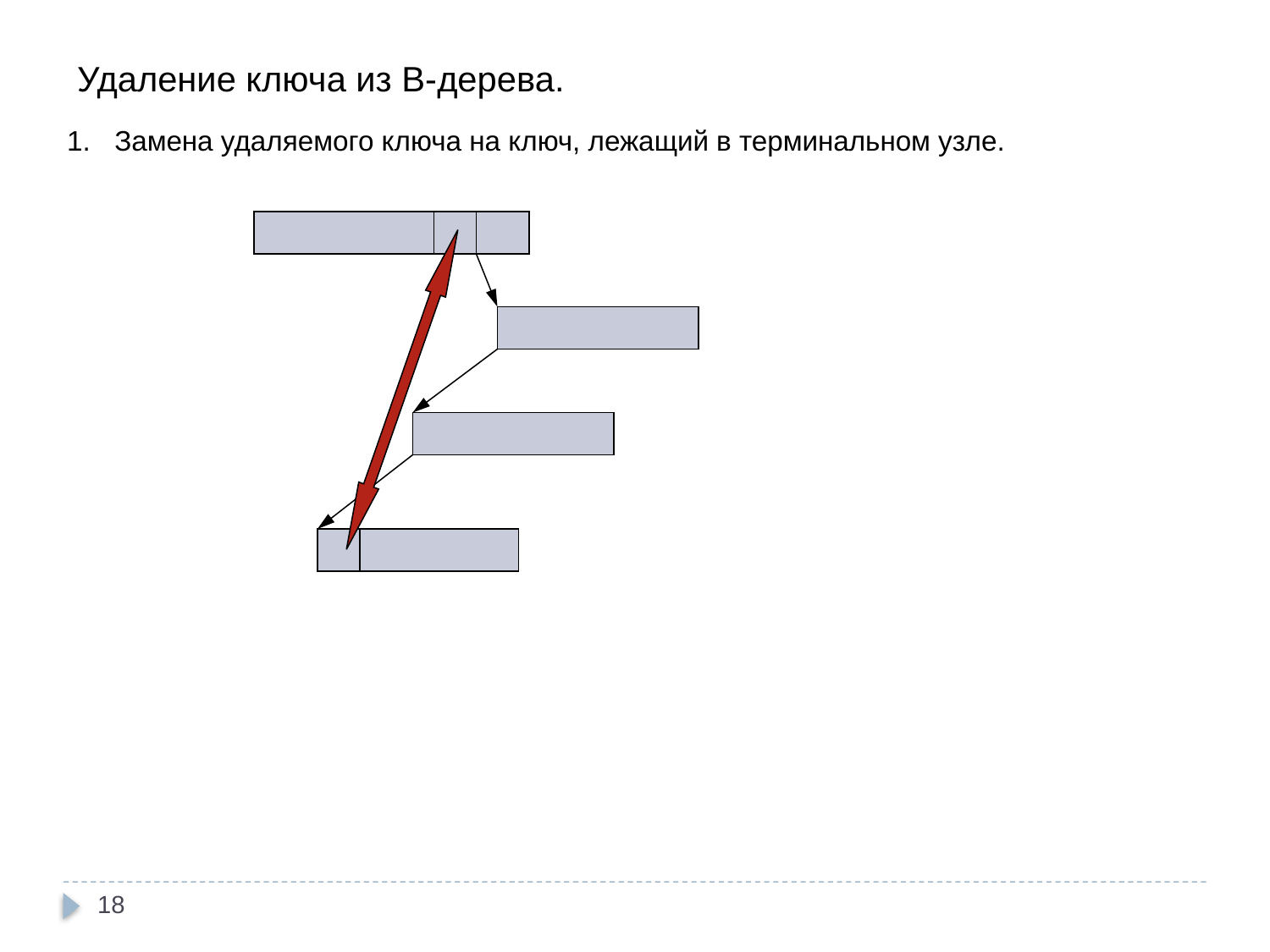

Удаление ключа из B-дерева.
Замена удаляемого ключа на ключ, лежащий в терминальном узле.

18